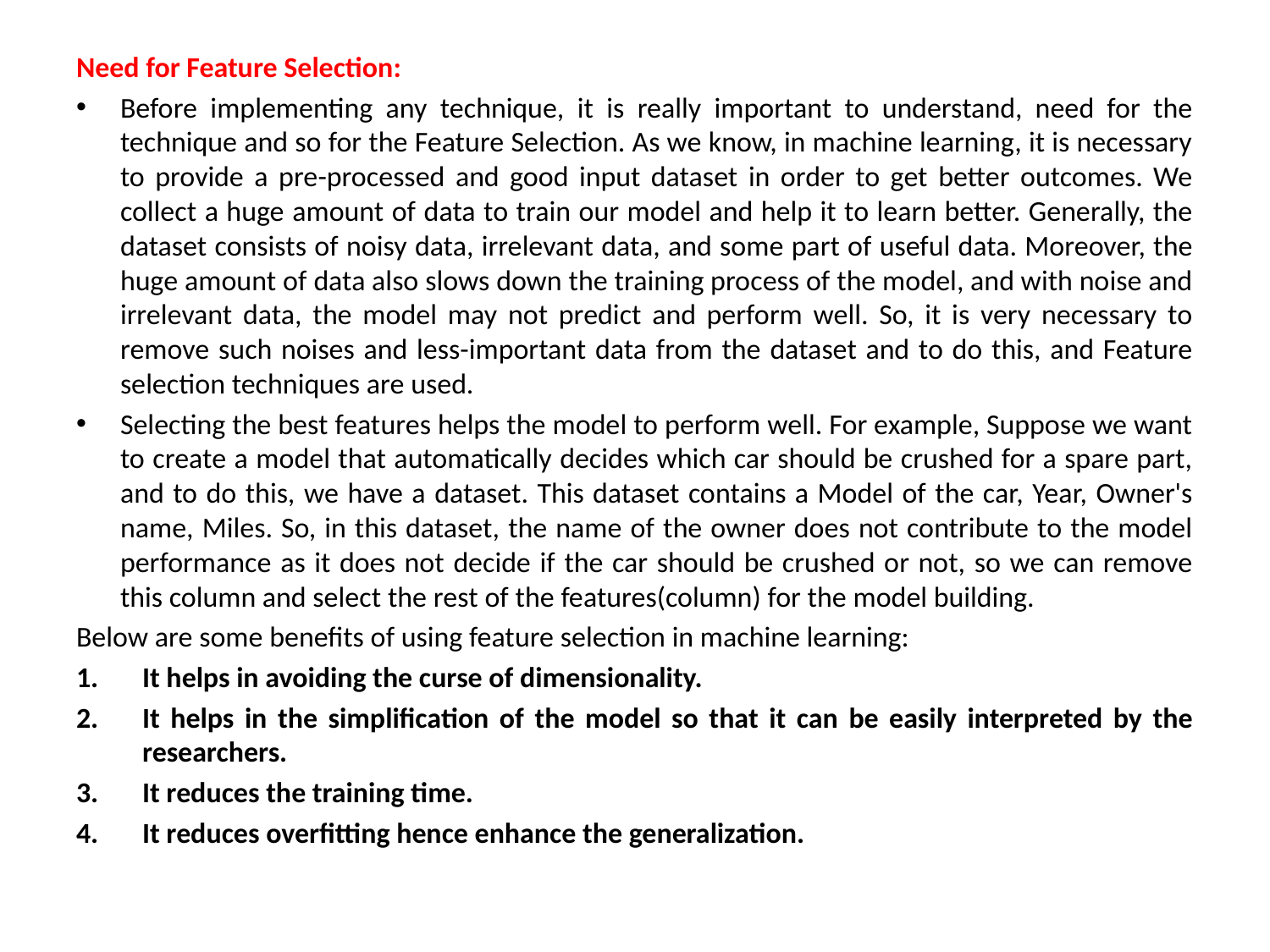

Need for Feature Selection:
Before implementing any technique, it is really important to understand, need for the technique and so for the Feature Selection. As we know, in machine learning, it is necessary to provide a pre-processed and good input dataset in order to get better outcomes. We collect a huge amount of data to train our model and help it to learn better. Generally, the dataset consists of noisy data, irrelevant data, and some part of useful data. Moreover, the huge amount of data also slows down the training process of the model, and with noise and irrelevant data, the model may not predict and perform well. So, it is very necessary to remove such noises and less-important data from the dataset and to do this, and Feature selection techniques are used.
Selecting the best features helps the model to perform well. For example, Suppose we want to create a model that automatically decides which car should be crushed for a spare part, and to do this, we have a dataset. This dataset contains a Model of the car, Year, Owner's name, Miles. So, in this dataset, the name of the owner does not contribute to the model performance as it does not decide if the car should be crushed or not, so we can remove this column and select the rest of the features(column) for the model building.
Below are some benefits of using feature selection in machine learning:
It helps in avoiding the curse of dimensionality.
It helps in the simplification of the model so that it can be easily interpreted by the researchers.
It reduces the training time.
It reduces overfitting hence enhance the generalization.